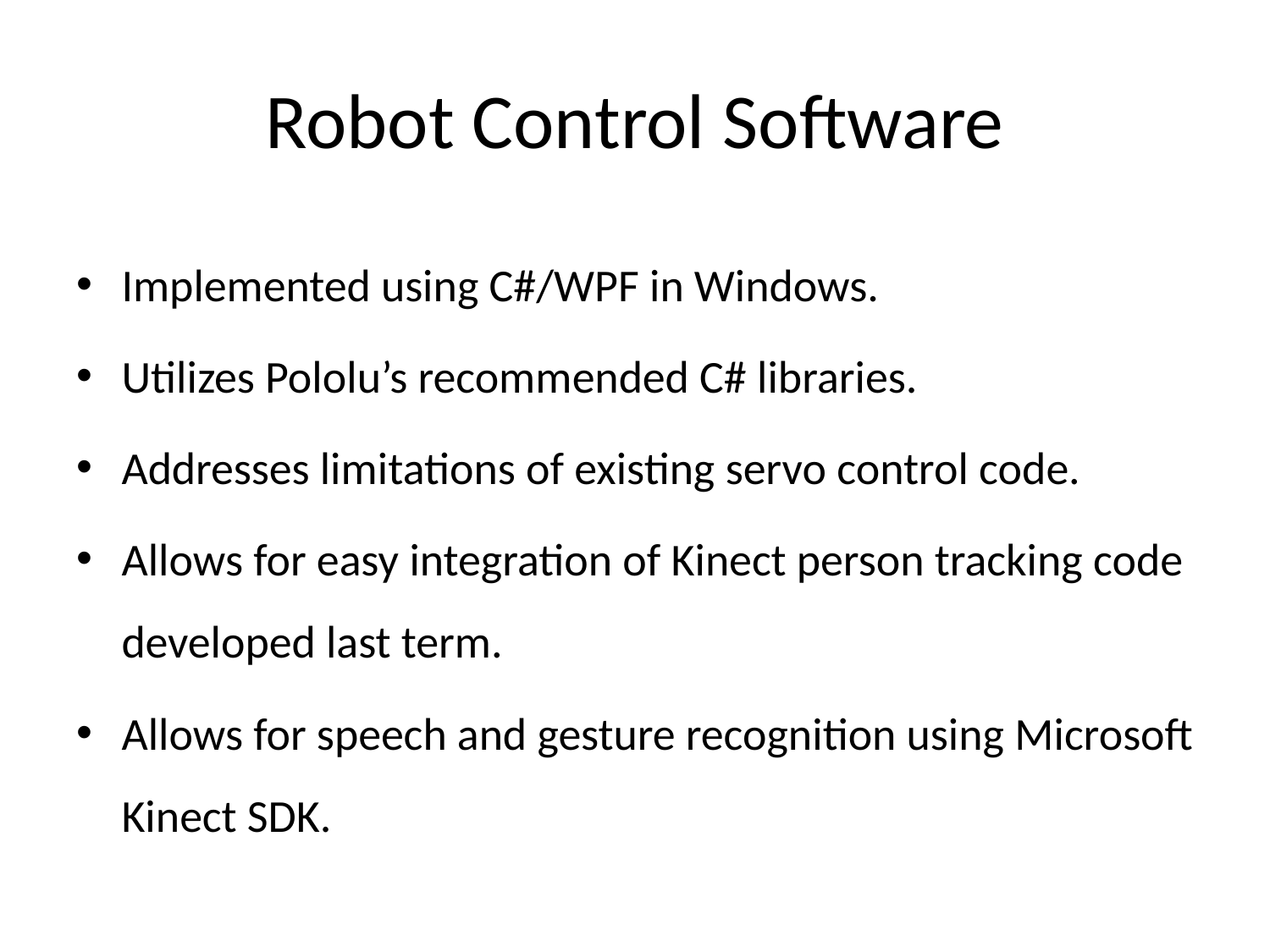

# Robot Control Software
Implemented using C#/WPF in Windows.
Utilizes Pololu’s recommended C# libraries.
Addresses limitations of existing servo control code.
Allows for easy integration of Kinect person tracking code developed last term.
Allows for speech and gesture recognition using Microsoft Kinect SDK.